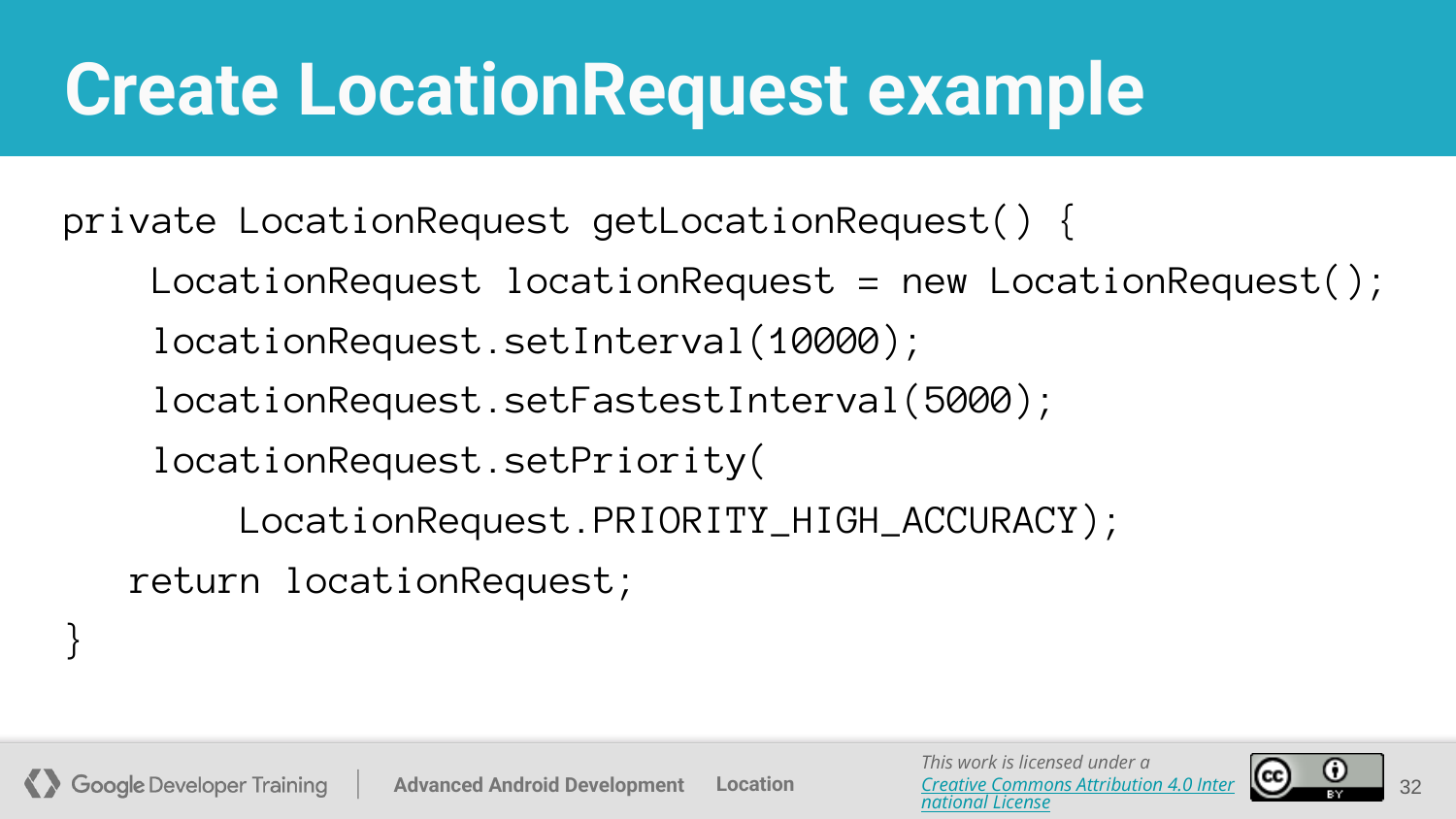

# Create LocationRequest example
private LocationRequest getLocationRequest() {
    LocationRequest locationRequest = new LocationRequest();
    locationRequest.setInterval(10000);
    locationRequest.setFastestInterval(5000);
    locationRequest.setPriority(
        LocationRequest.PRIORITY_HIGH_ACCURACY);
   return locationRequest;
}
32